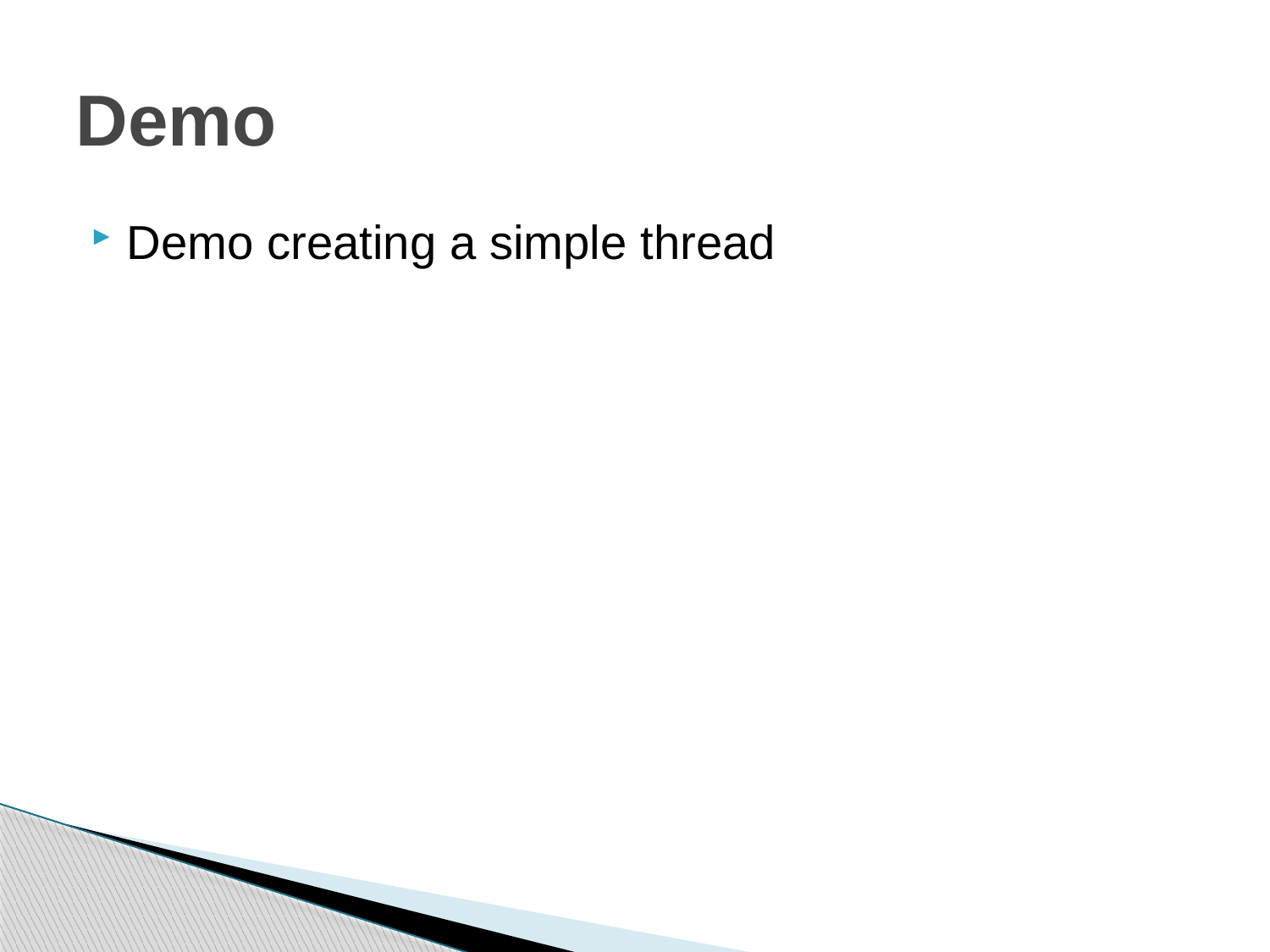

# Demo
Demo creating a simple thread